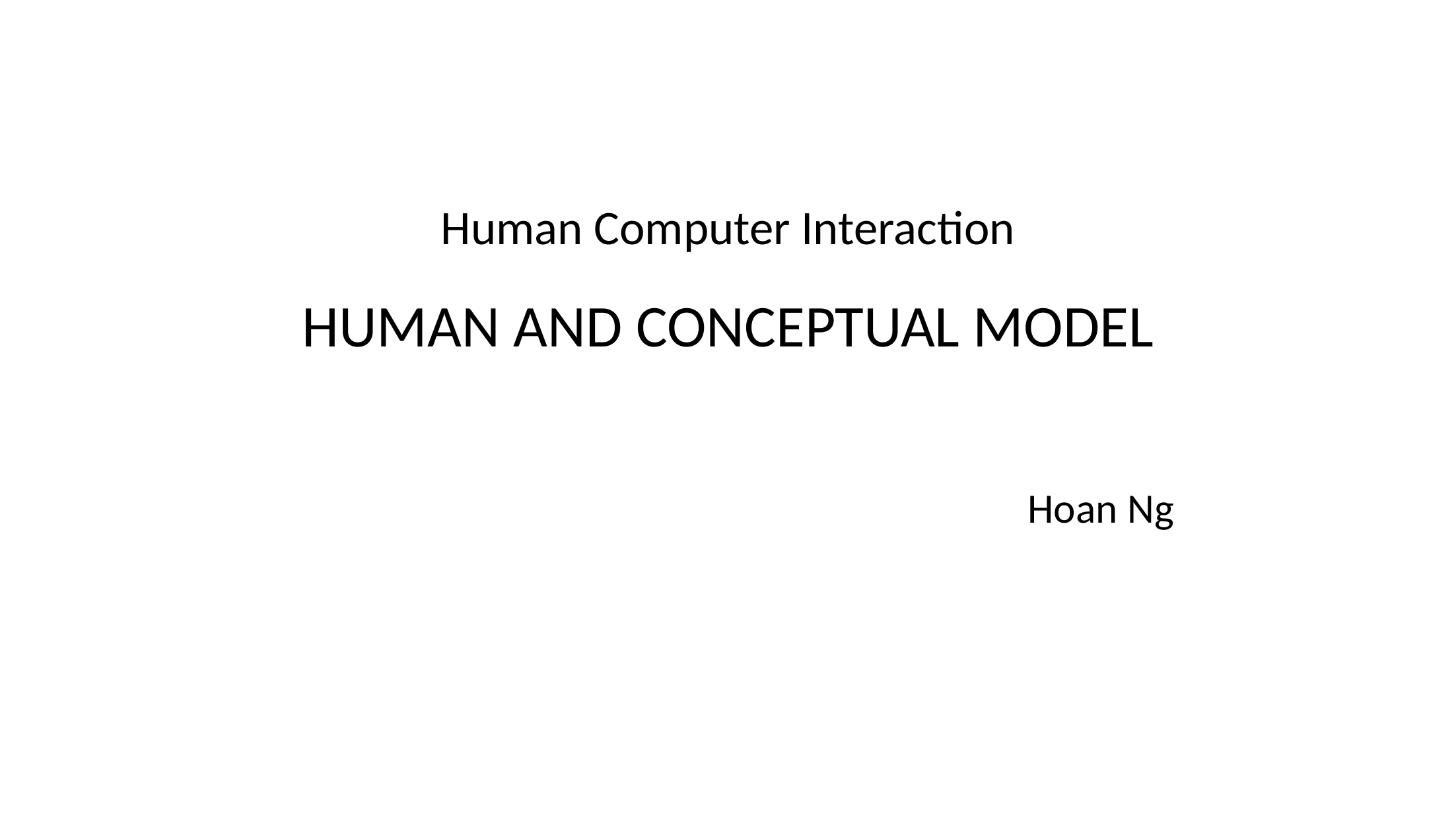

Human Computer Interaction
# HUMAN AND CONCEPTUAL MODEL
Hoan Ng